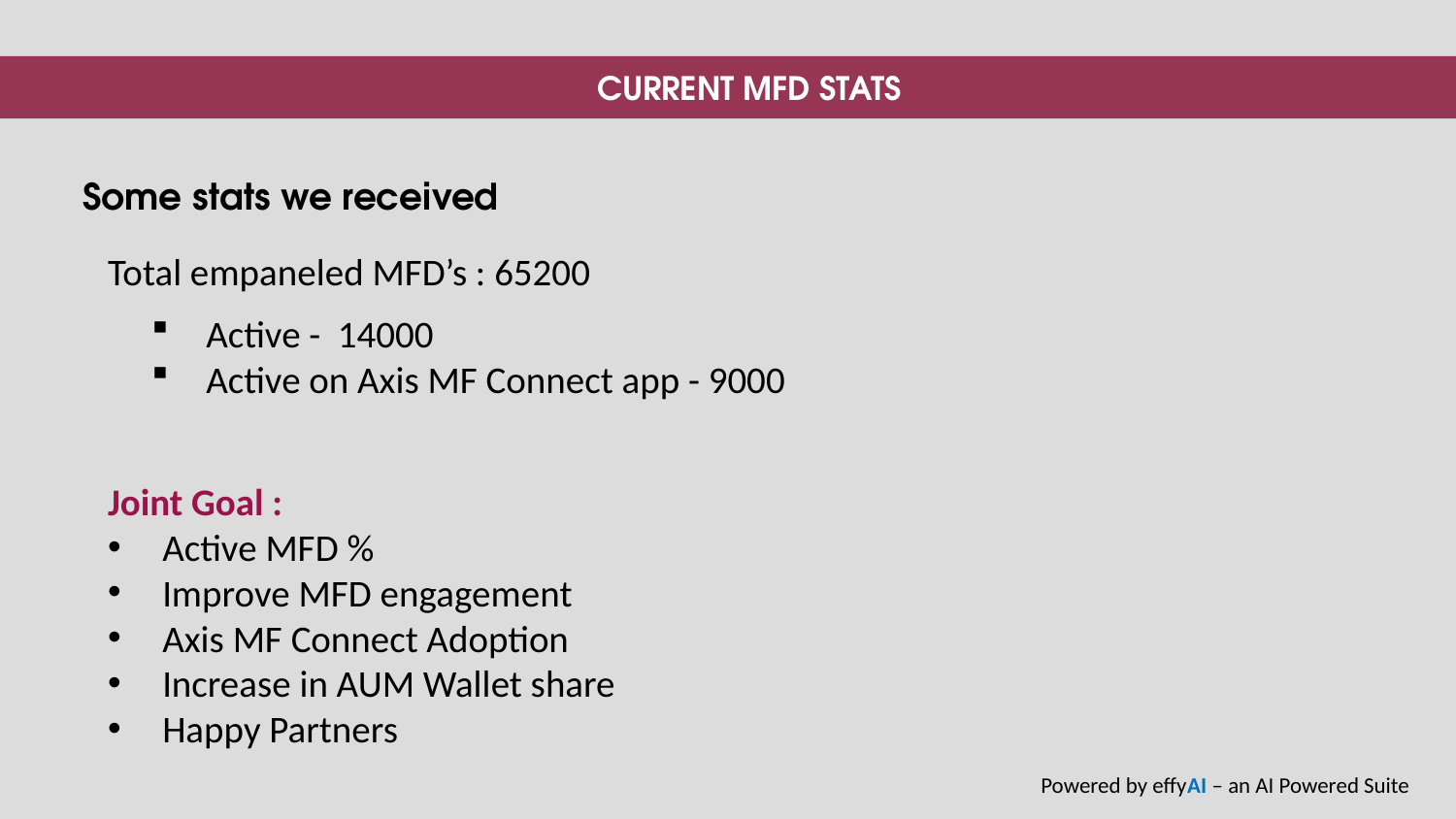

CURRENT MFD STATS
Some stats we received
Total empaneled MFD’s : 65200

Active -  14000
Active on Axis MF Connect app - 9000
Joint Goal :
Active MFD %
Improve MFD engagement
Axis MF Connect Adoption
Increase in AUM Wallet share
Happy Partners